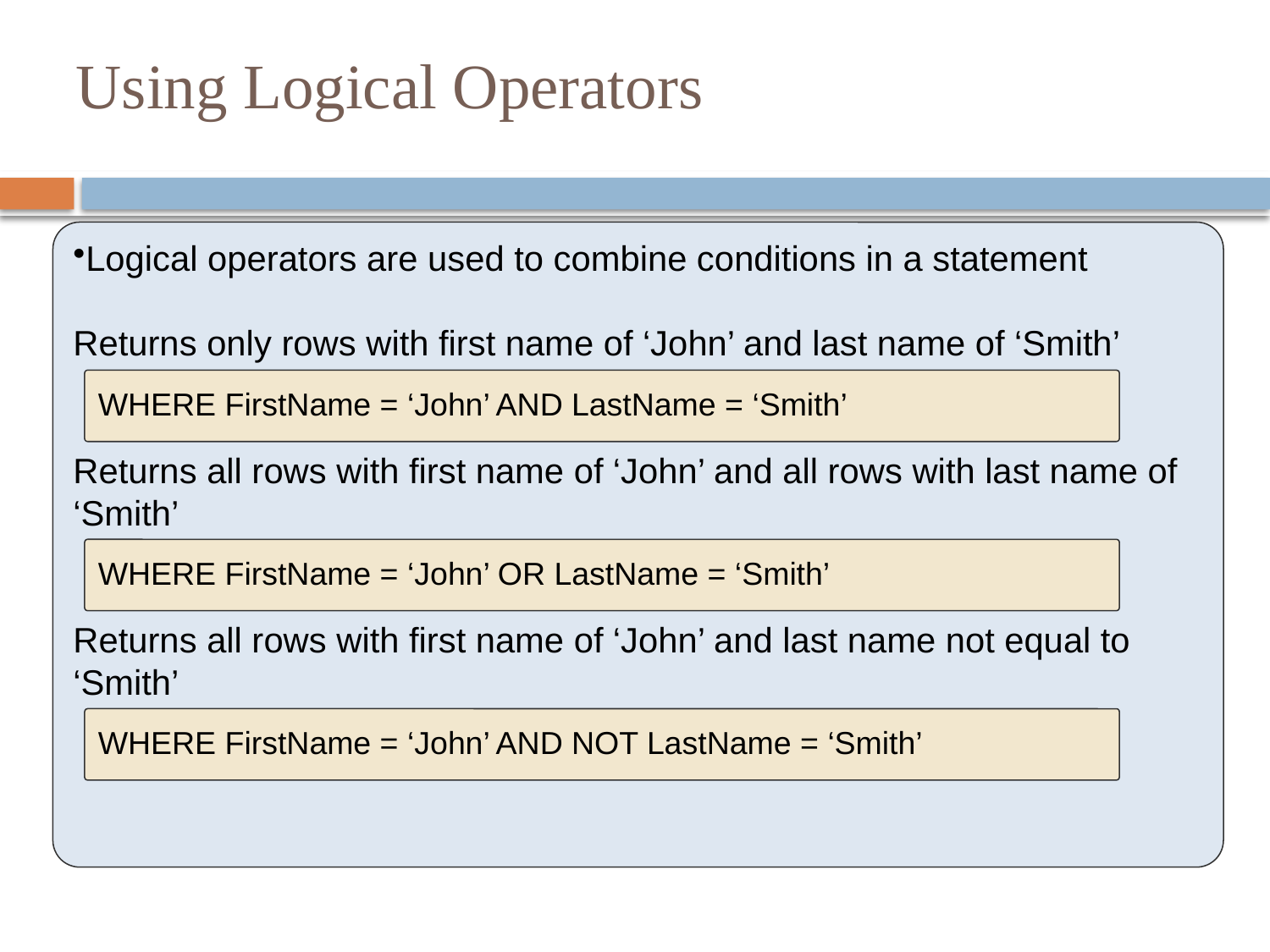

# Using Logical Operators
Logical operators are used to combine conditions in a statement

Returns only rows with first name of ‘John’ and last name of ‘Smith’

Returns all rows with first name of ‘John’ and all rows with last name of ‘Smith’

Returns all rows with first name of ‘John’ and last name not equal to ‘Smith’
WHERE FirstName = ‘John’ AND LastName = ‘Smith’
WHERE FirstName = ‘John’ OR LastName = ‘Smith’
WHERE FirstName = ‘John’ AND NOT LastName = ‘Smith’